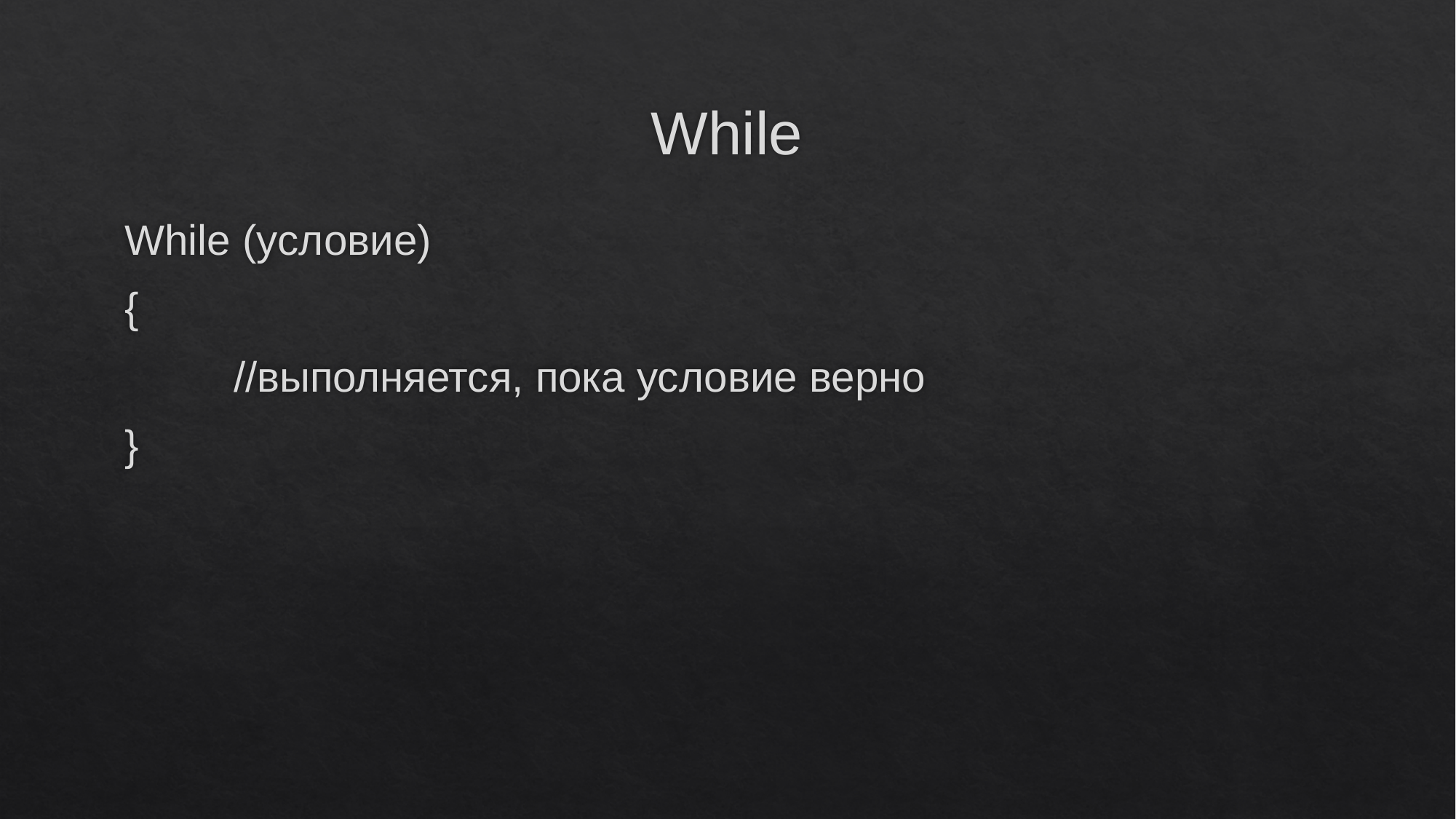

# While
While (условие)
{
	//выполняется, пока условие верно
}